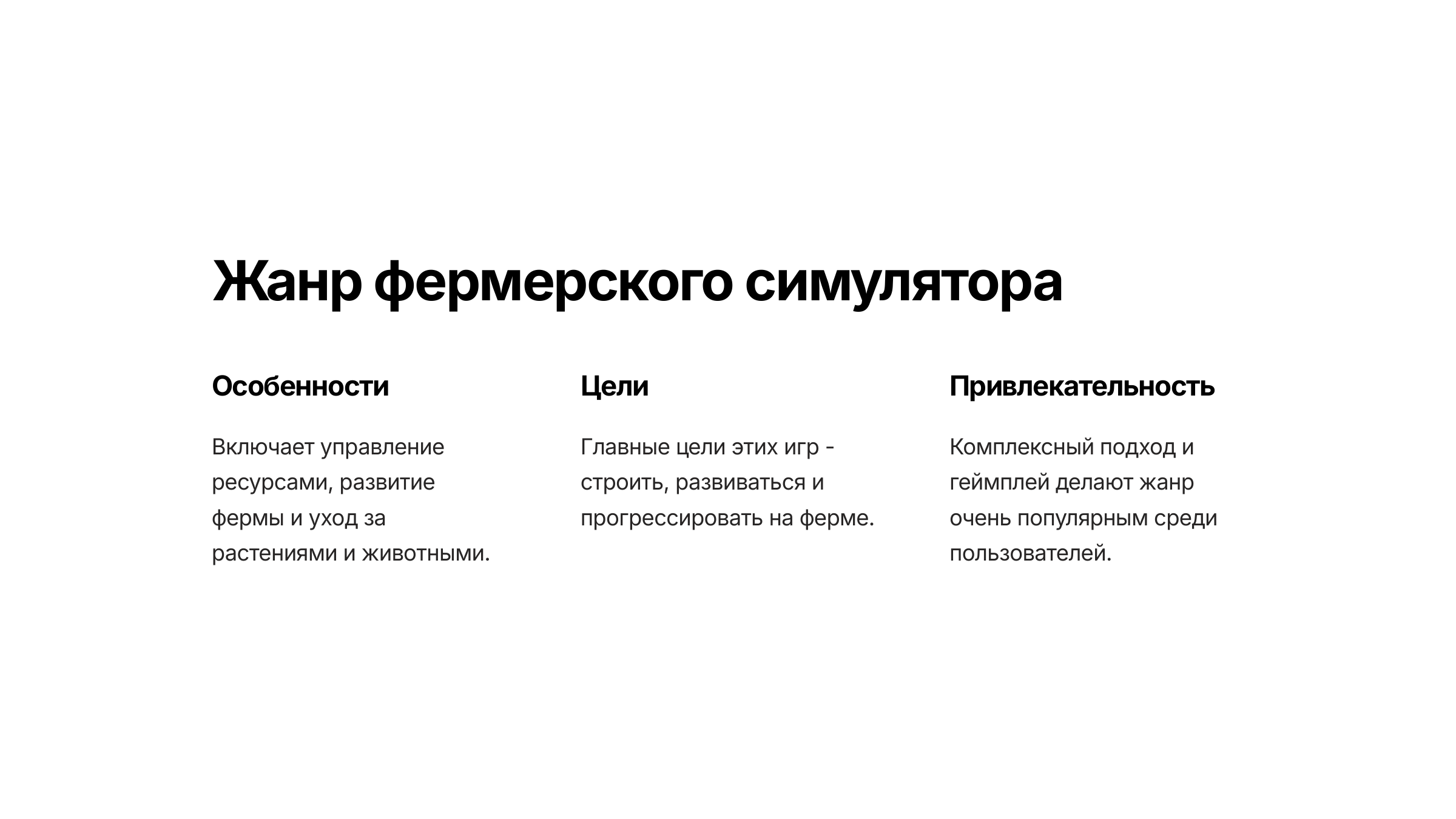

Жанр фермерского симулятора
Особенности
Цели
Привлекательность
Включает управление ресурсами, развитие фермы и уход за растениями и животными.
Главные цели этих игр - строить, развиваться и прогрессировать на ферме.
Комплексный подход и геймплей делают жанр очень популярным среди пользователей.